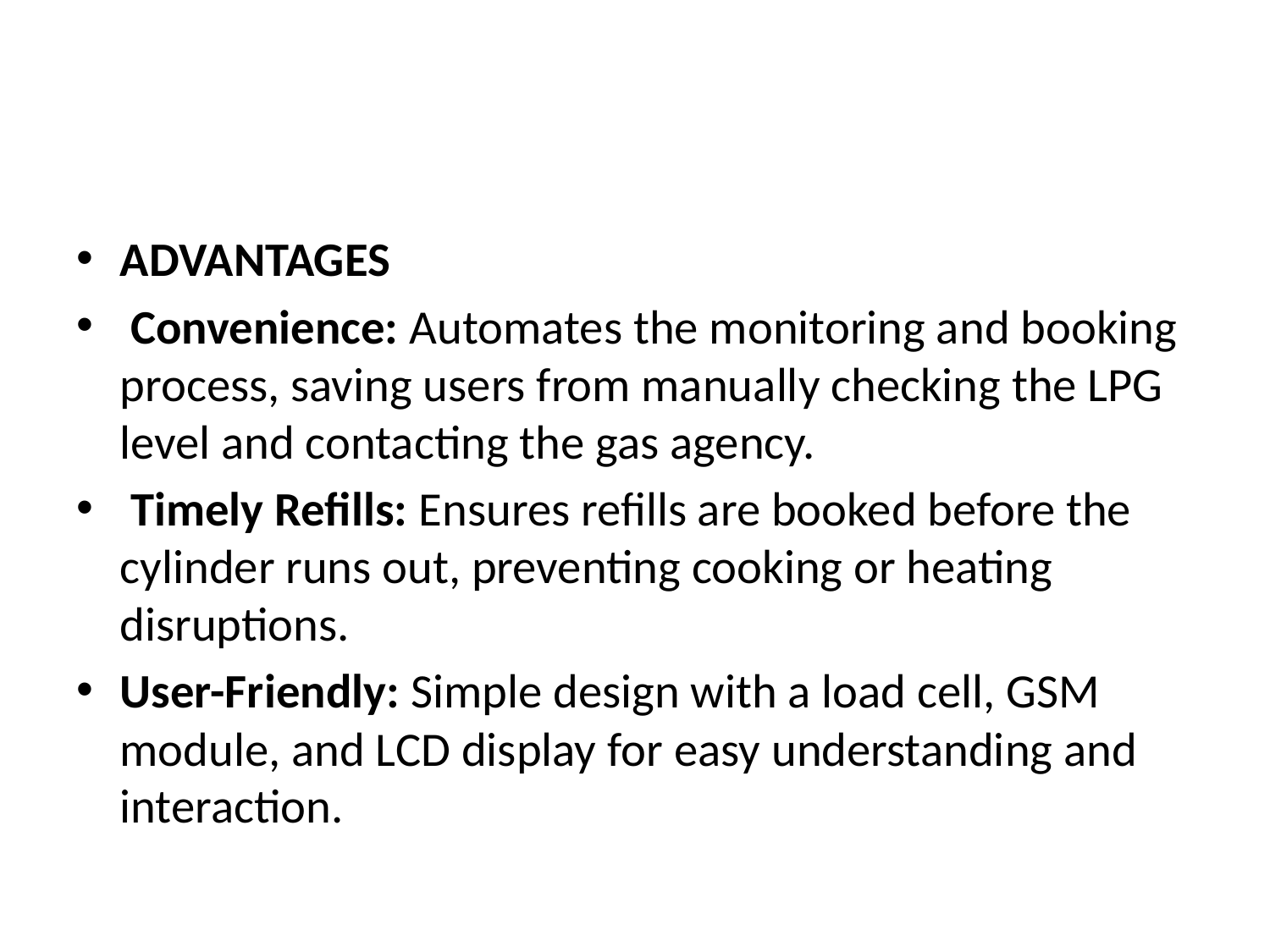

#
ADVANTAGES
 Convenience: Automates the monitoring and booking process, saving users from manually checking the LPG level and contacting the gas agency.
 Timely Refills: Ensures refills are booked before the cylinder runs out, preventing cooking or heating disruptions.
User-Friendly: Simple design with a load cell, GSM module, and LCD display for easy understanding and interaction.